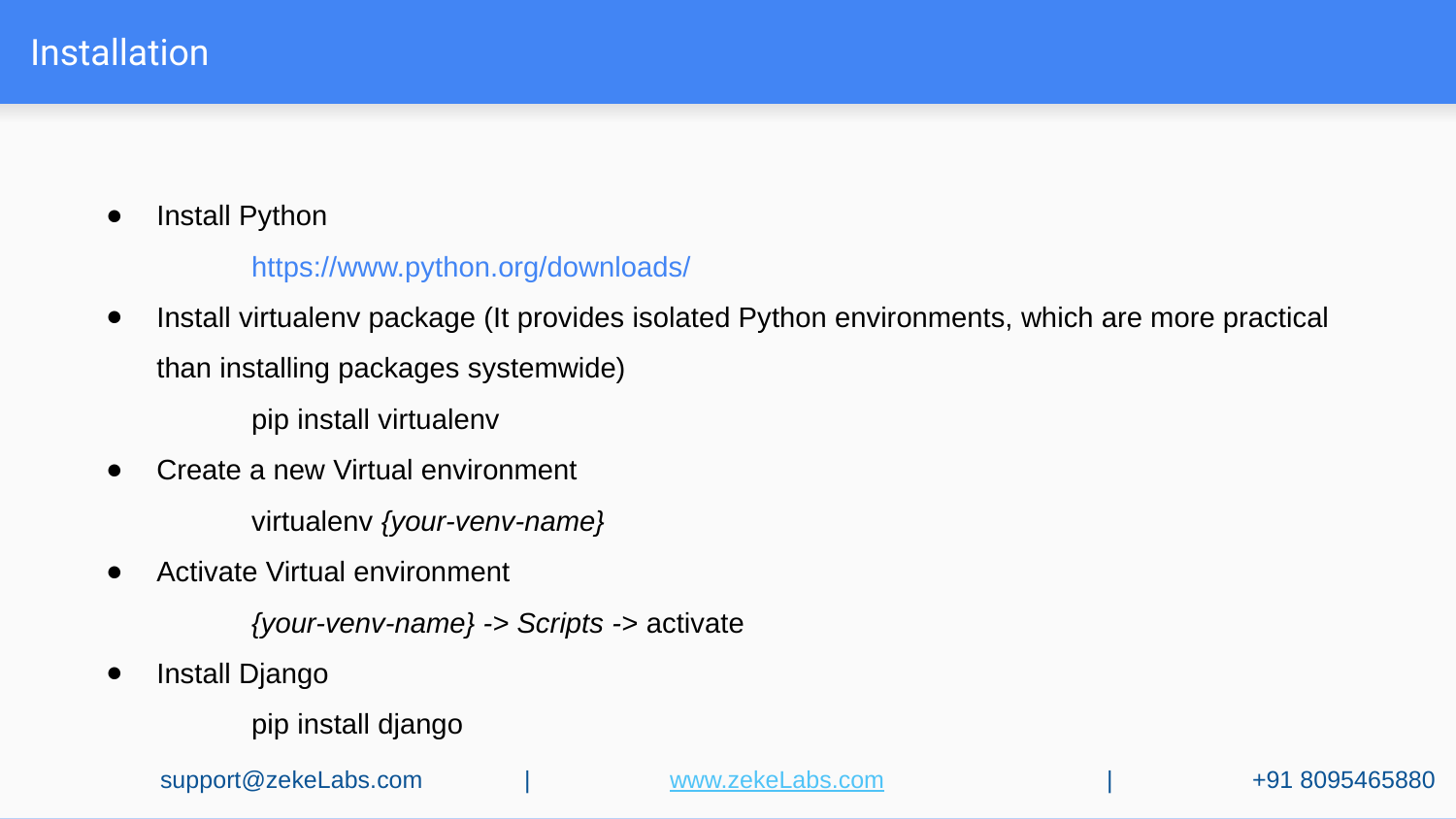

# Installation
Install Python
       	https://www.python.org/downloads/
Install virtualenv package (It provides isolated Python environments, which are more practical than installing packages systemwide)
       	pip install virtualenv
Create a new Virtual environment
       	virtualenv {your-venv-name}
Activate Virtual environment
       	{your-venv-name} -> Scripts -> activate
Install Django
       	pip install django
support@zekeLabs.com	|	www.zekeLabs.com		|	+91 8095465880